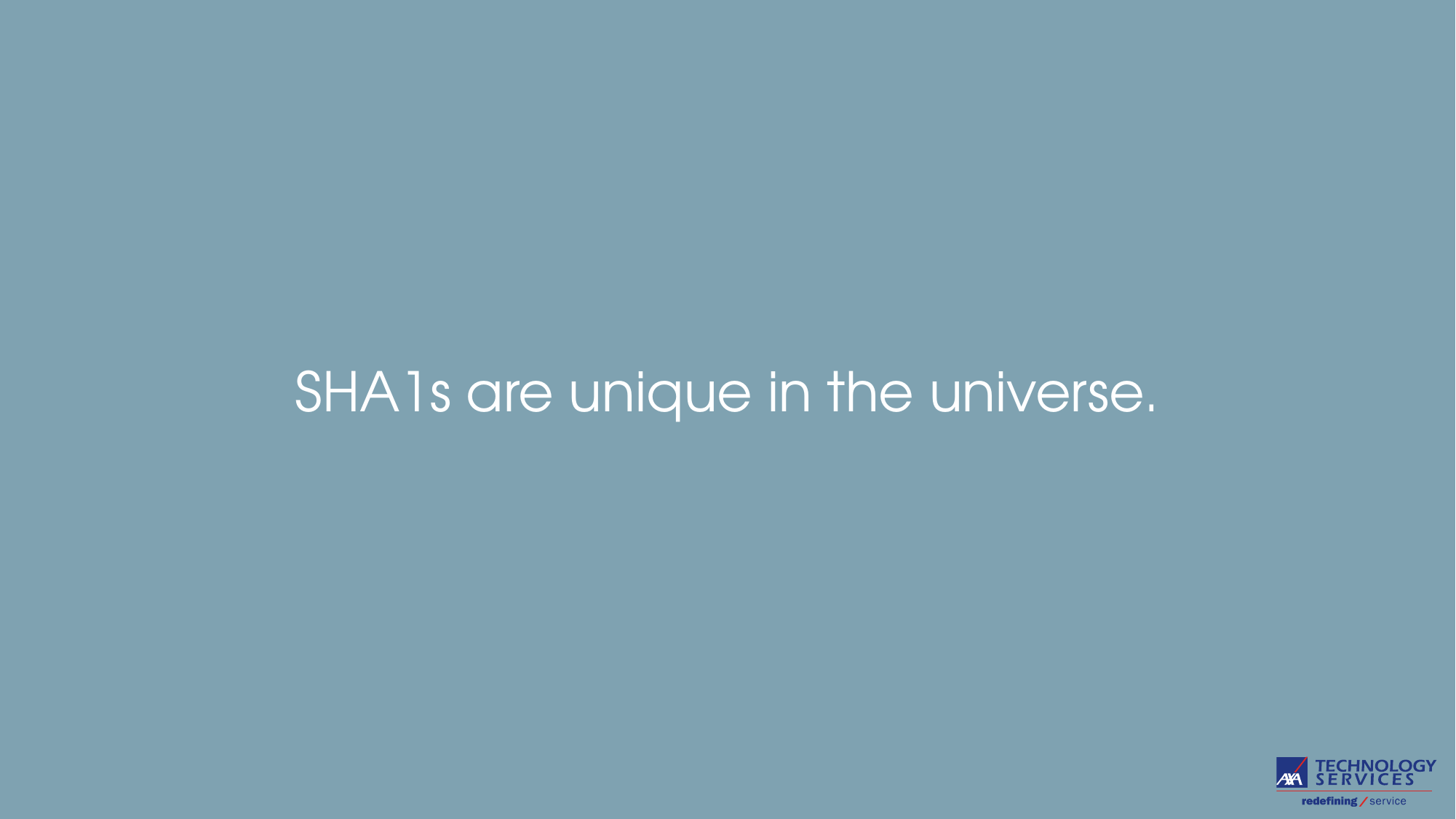

# SHA1s are unique in the universe.